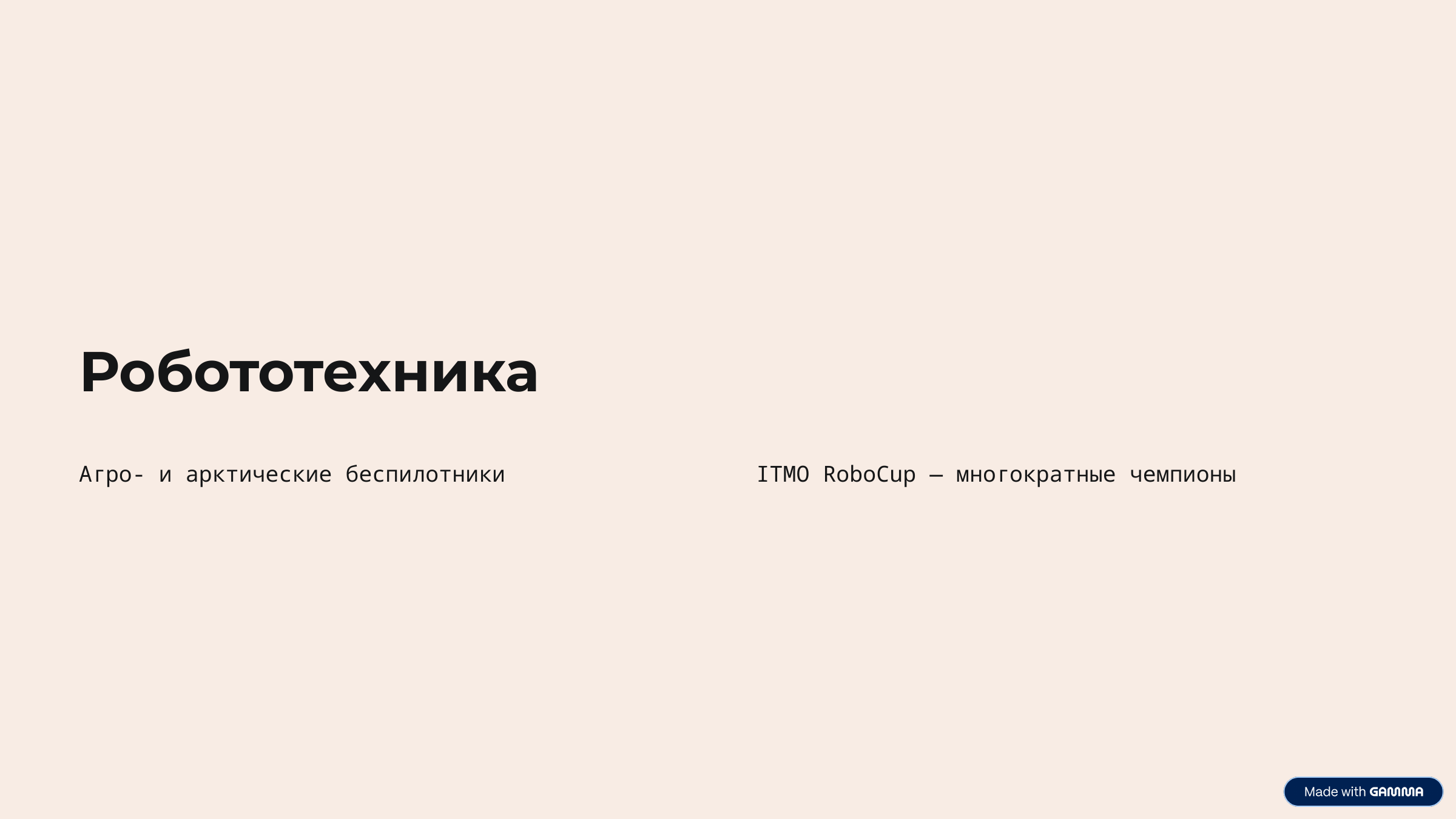

Робототехника
Агро- и арктические беспилотники
ITMO RoboCup — многократные чемпионы